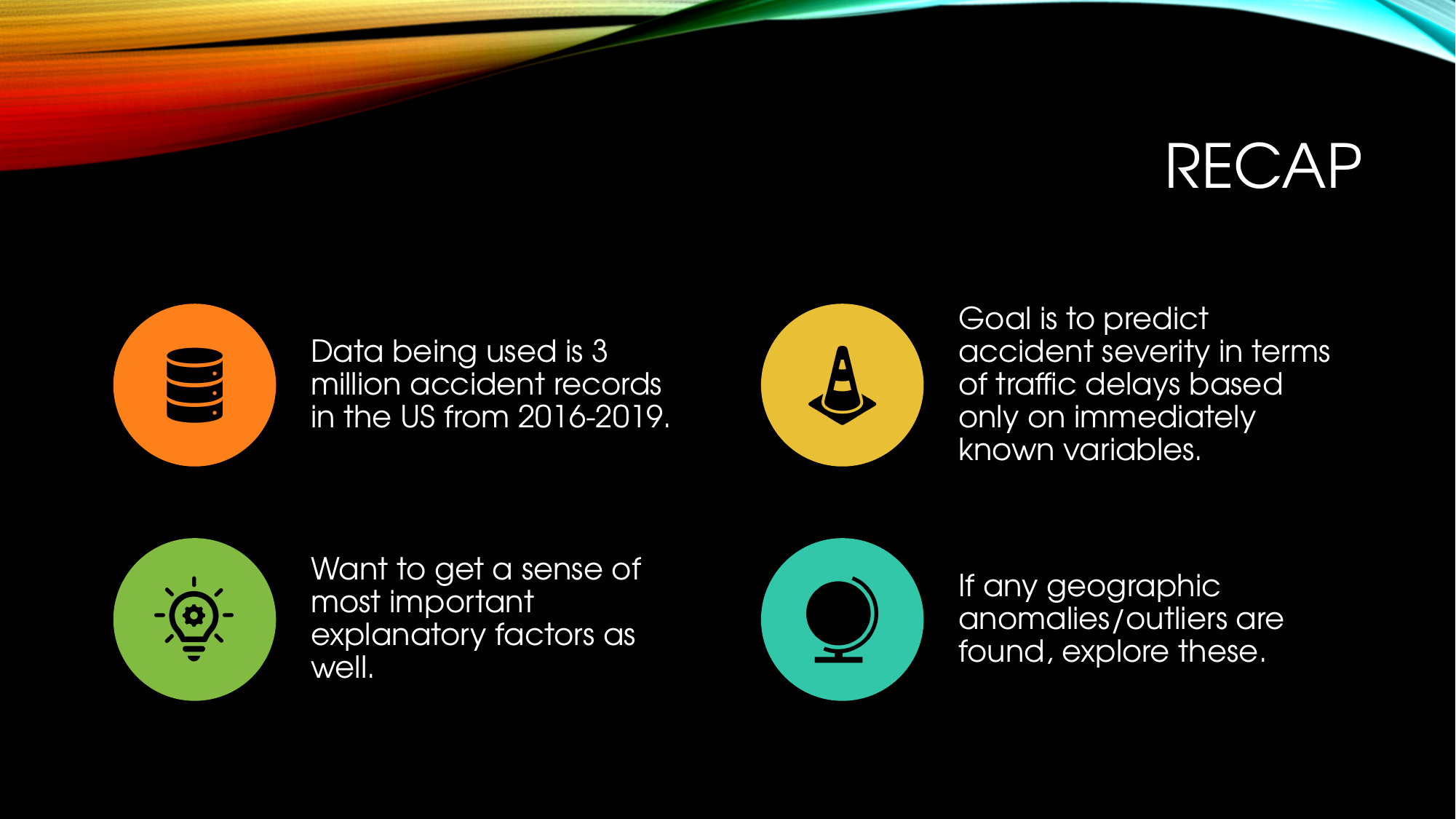

# Recap
Data being used is 3 million accident records in the US from 2016-2019.
Goal is to predict accident severity in terms of traffic delays based only on immediately known variables.
Want to get a sense of most important explanatory factors as well.
If any geographic anomalies/outliers are found, explore these.